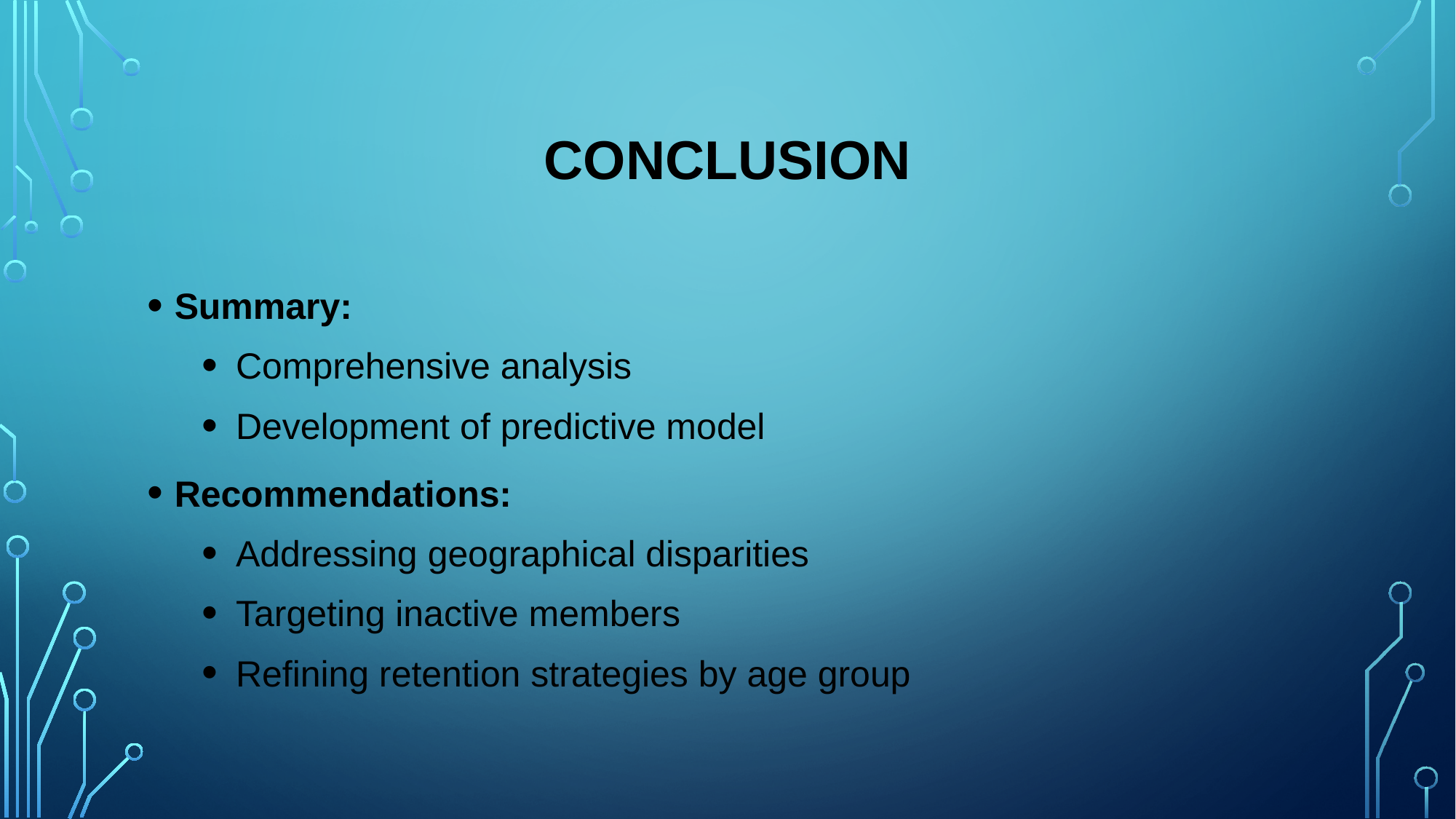

# Conclusion
Summary:
Comprehensive analysis
Development of predictive model
Recommendations:
Addressing geographical disparities
Targeting inactive members
Refining retention strategies by age group